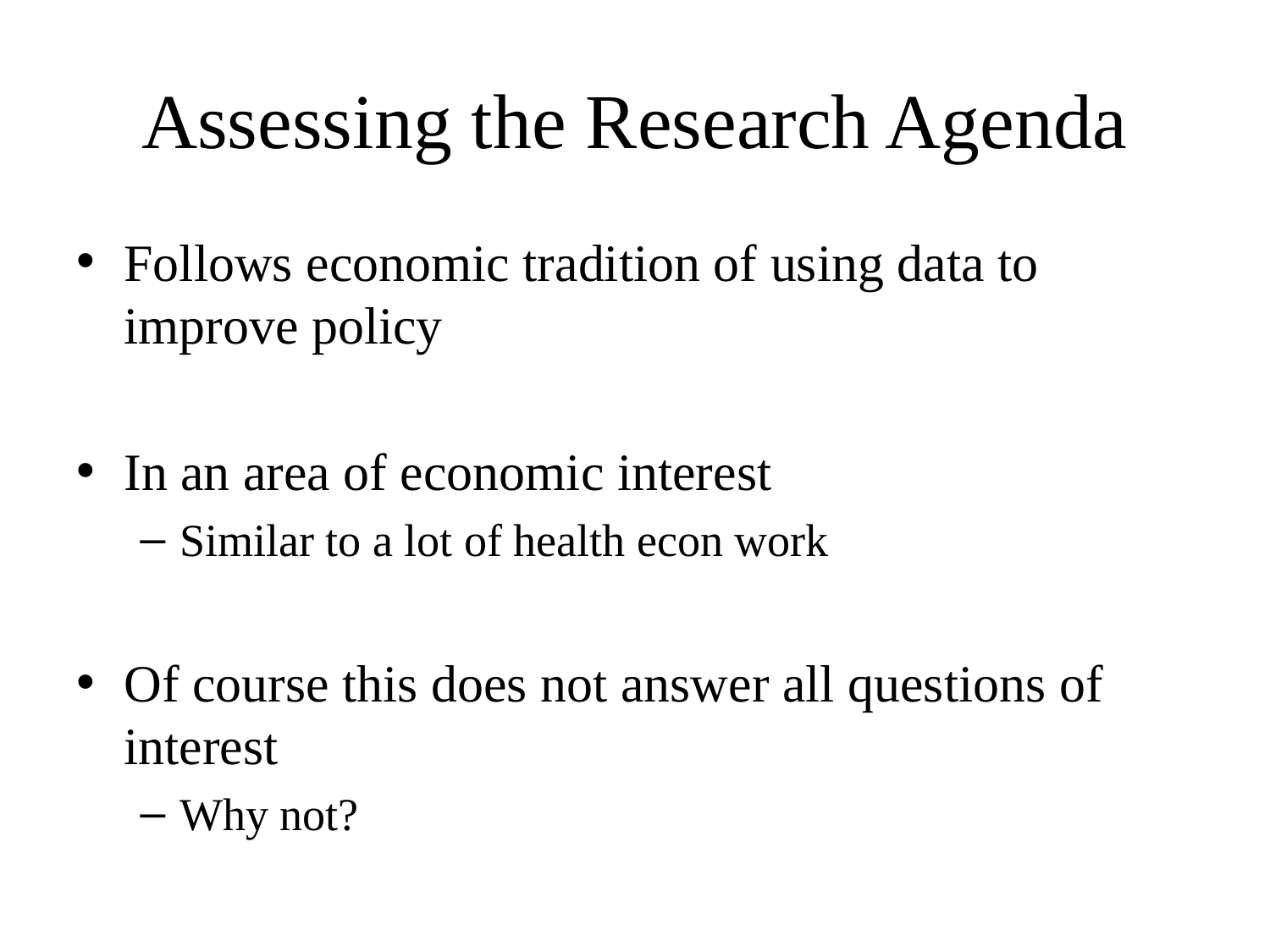

# Assessing the Research Agenda
Follows economic tradition of using data to improve policy

In an area of economic interest
Similar to a lot of health econ work

Of course this does not answer all questions of interest
Why not?